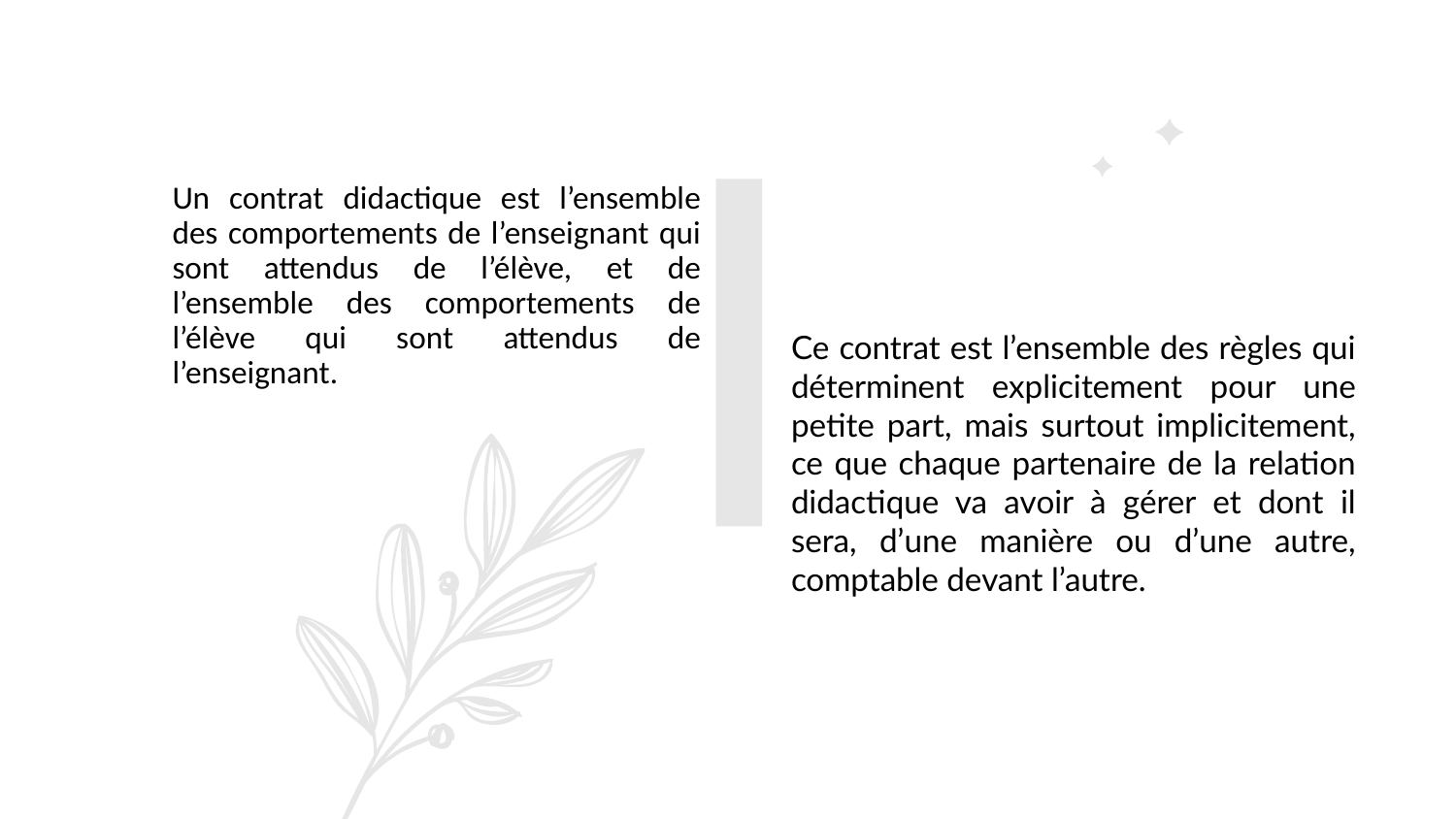

Un contrat didactique est l’ensemble des comportements de l’enseignant qui sont attendus de l’élève, et de l’ensemble des comportements de l’élève qui sont attendus de l’enseignant.
Ce contrat est l’ensemble des règles qui déterminent explicitement pour une petite part, mais surtout implicitement, ce que chaque partenaire de la relation didactique va avoir à gérer et dont il sera, d’une manière ou d’une autre, comptable devant l’autre.